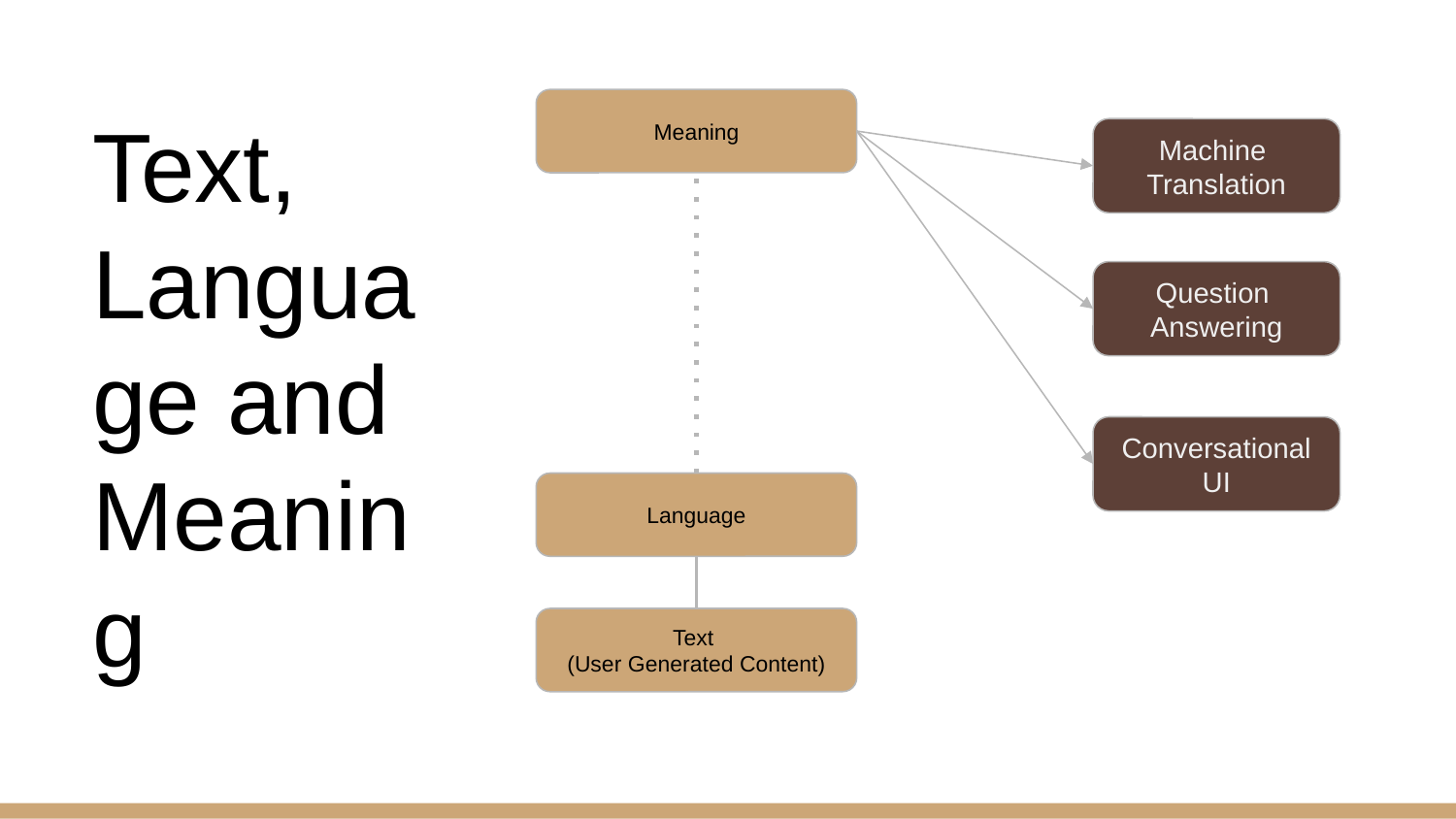

# Text, Language and Meaning
Meaning
Machine
Translation
Question
Answering
Conversational
UI
Language
Text
(User Generated Content)